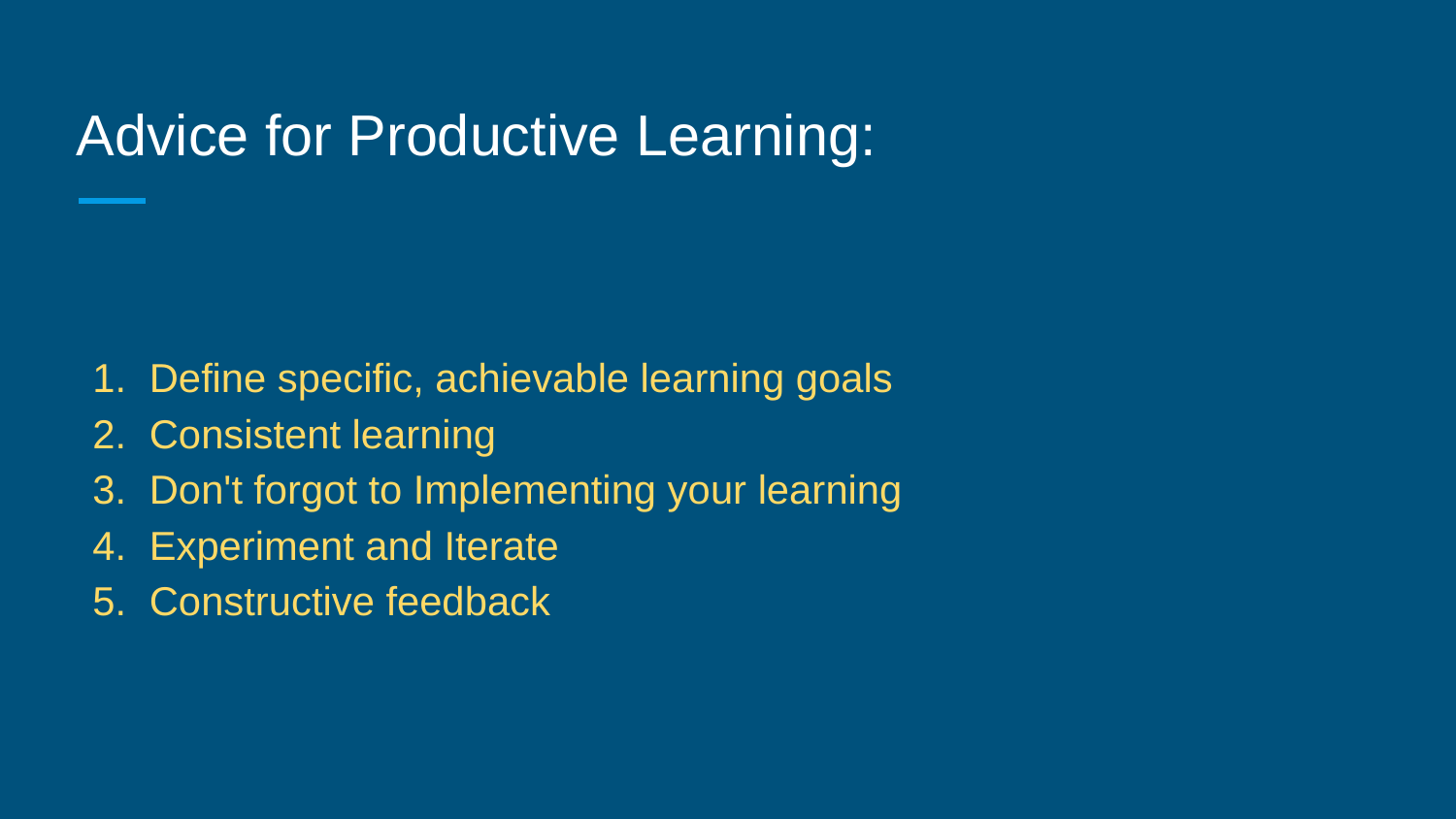

# Advice for Productive Learning:

Define specific, achievable learning goals
Consistent learning
Don't forgot to Implementing your learning
Experiment and Iterate
Constructive feedback